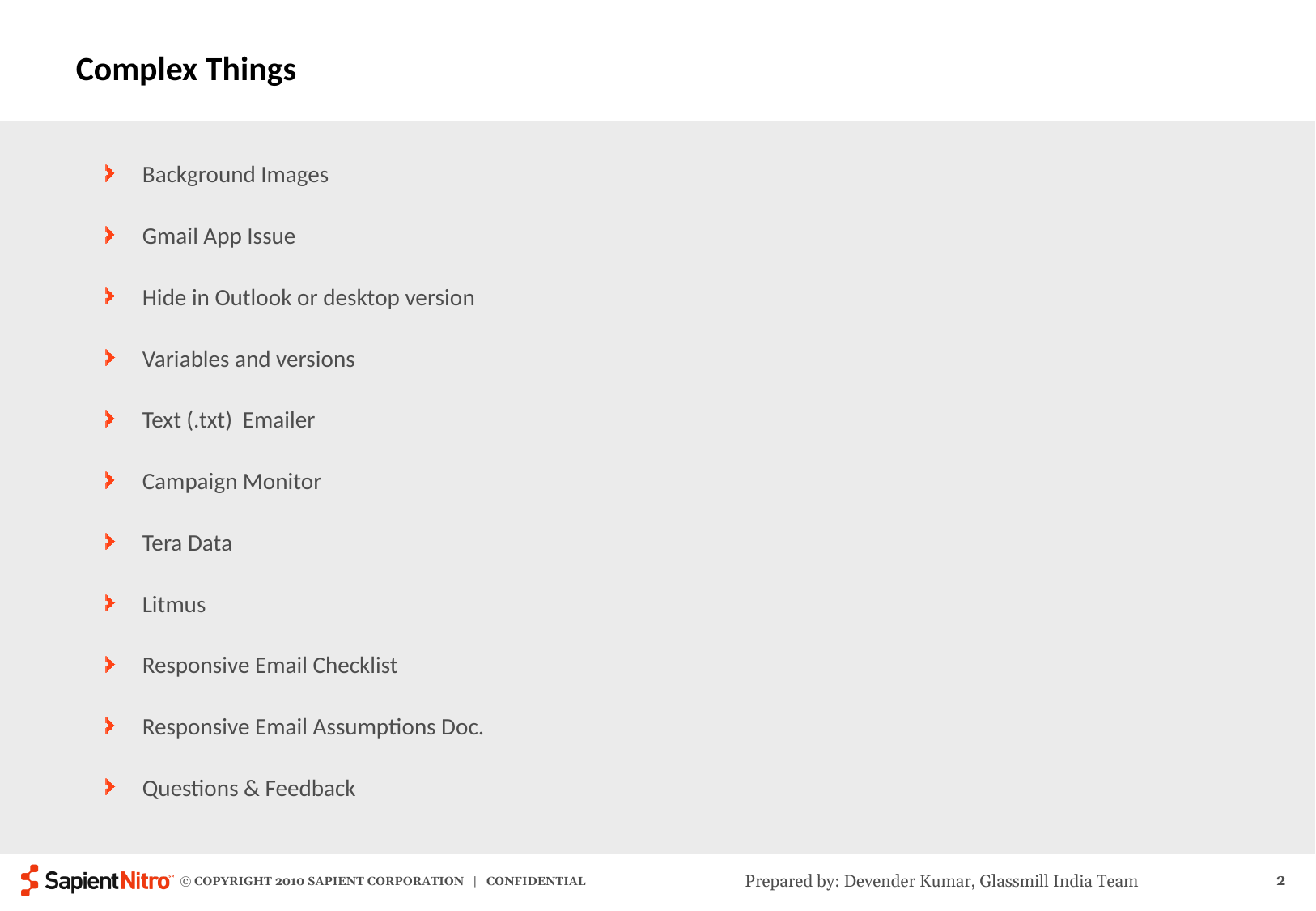

# Complex Things

Background Images
Gmail App Issue
Hide in Outlook or desktop version
Variables and versions
Text (.txt)  Emailer
Campaign Monitor
Tera Data
Litmus
Responsive Email Checklist
Responsive Email Assumptions Doc.
Questions & Feedback